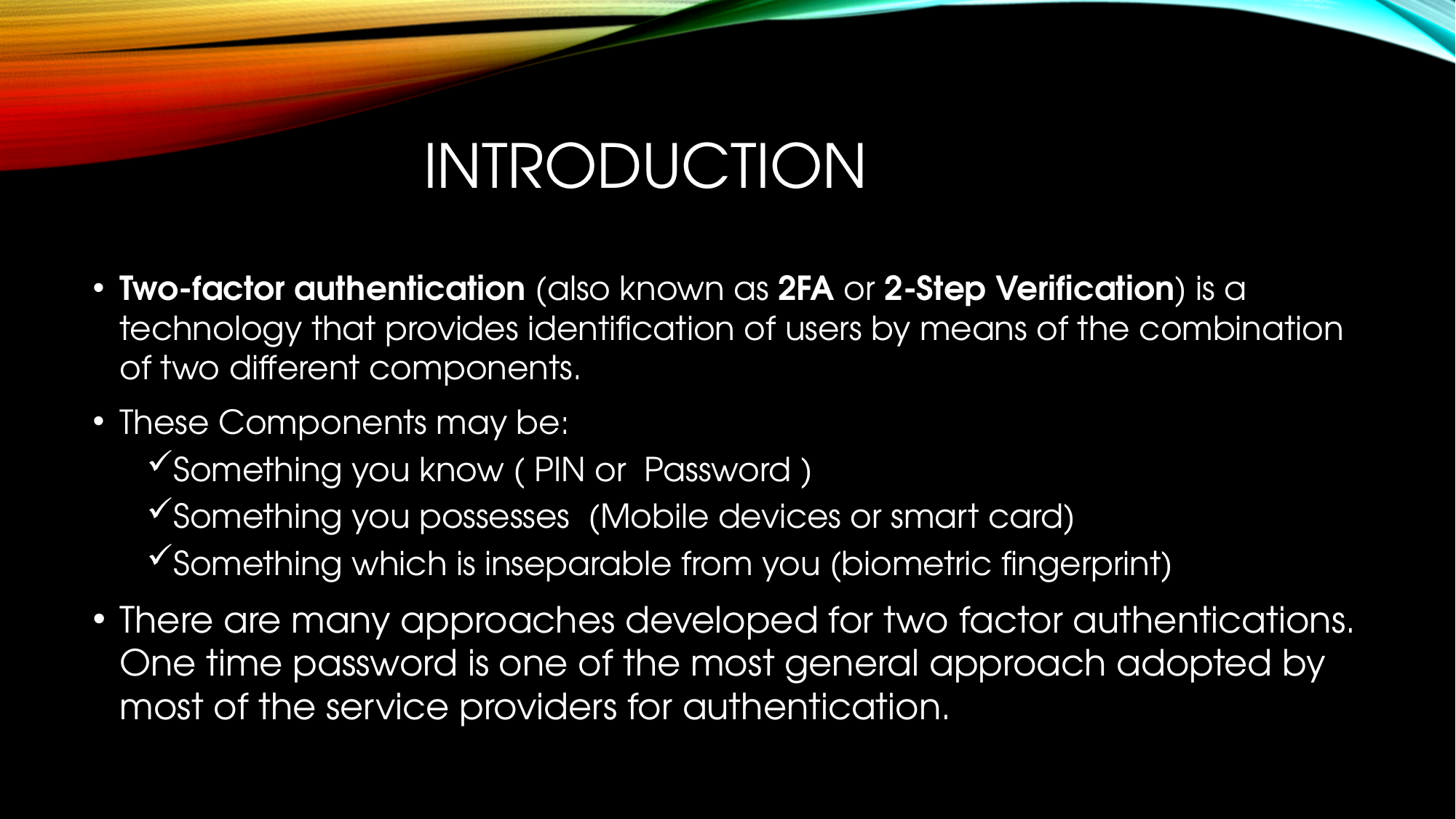

# Introduction
Two-factor authentication (also known as 2FA or 2-Step Verification) is a technology that provides identification of users by means of the combination of two different components.
These Components may be:
Something you know ( PIN or  Password )
Something you possesses  (Mobile devices or smart card)
Something which is inseparable from you (biometric fingerprint)
There are many approaches developed for two factor authentications. One time password is one of the most general approach adopted by most of the service providers for authentication.